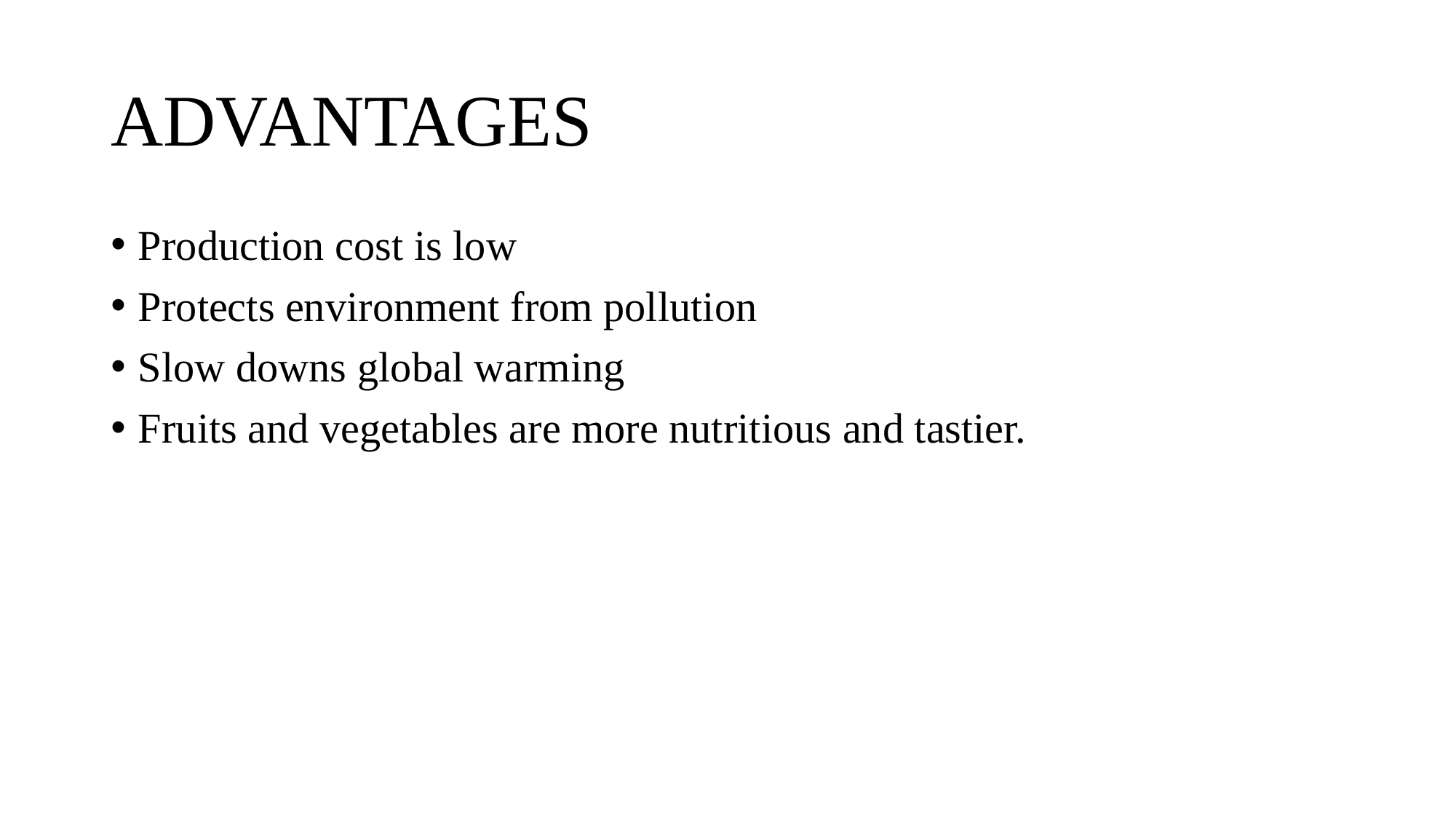

# ADVANTAGES
Production cost is low
Protects environment from pollution
Slow downs global warming
Fruits and vegetables are more nutritious and tastier.